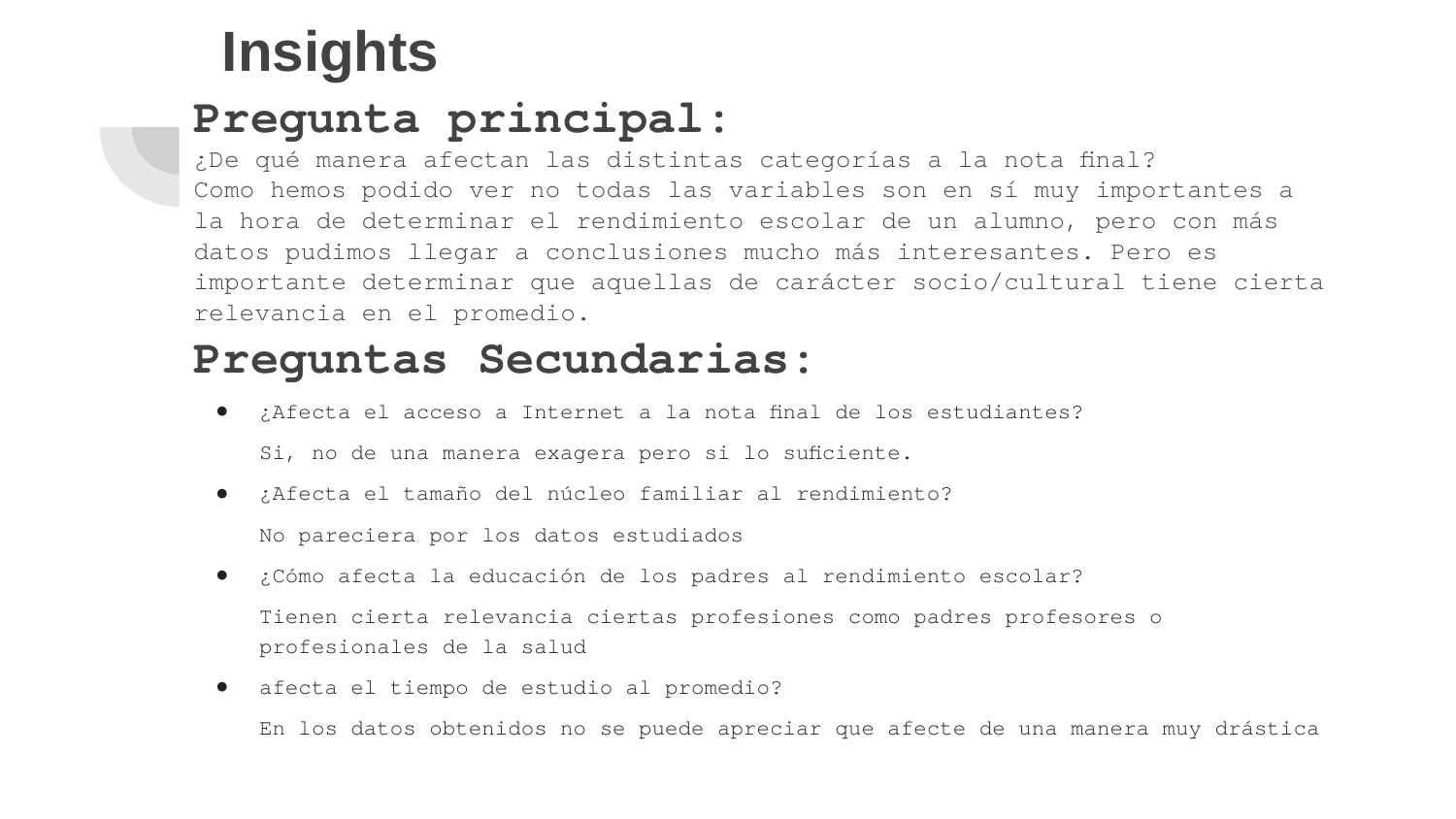

# Insights
Pregunta principal:
¿De qué manera afectan las distintas categorías a la nota final?
Como hemos podido ver no todas las variables son en sí muy importantes a la hora de determinar el rendimiento escolar de un alumno, pero con más datos pudimos llegar a conclusiones mucho más interesantes. Pero es importante determinar que aquellas de carácter socio/cultural tiene cierta relevancia en el promedio.
Preguntas Secundarias:
¿Afecta el acceso a Internet a la nota final de los estudiantes?
Si, no de una manera exagera pero si lo suficiente.
¿Afecta el tamaño del núcleo familiar al rendimiento?
No pareciera por los datos estudiados
¿Cómo afecta la educación de los padres al rendimiento escolar?
Tienen cierta relevancia ciertas profesiones como padres profesores o profesionales de la salud
afecta el tiempo de estudio al promedio?
En los datos obtenidos no se puede apreciar que afecte de una manera muy drástica